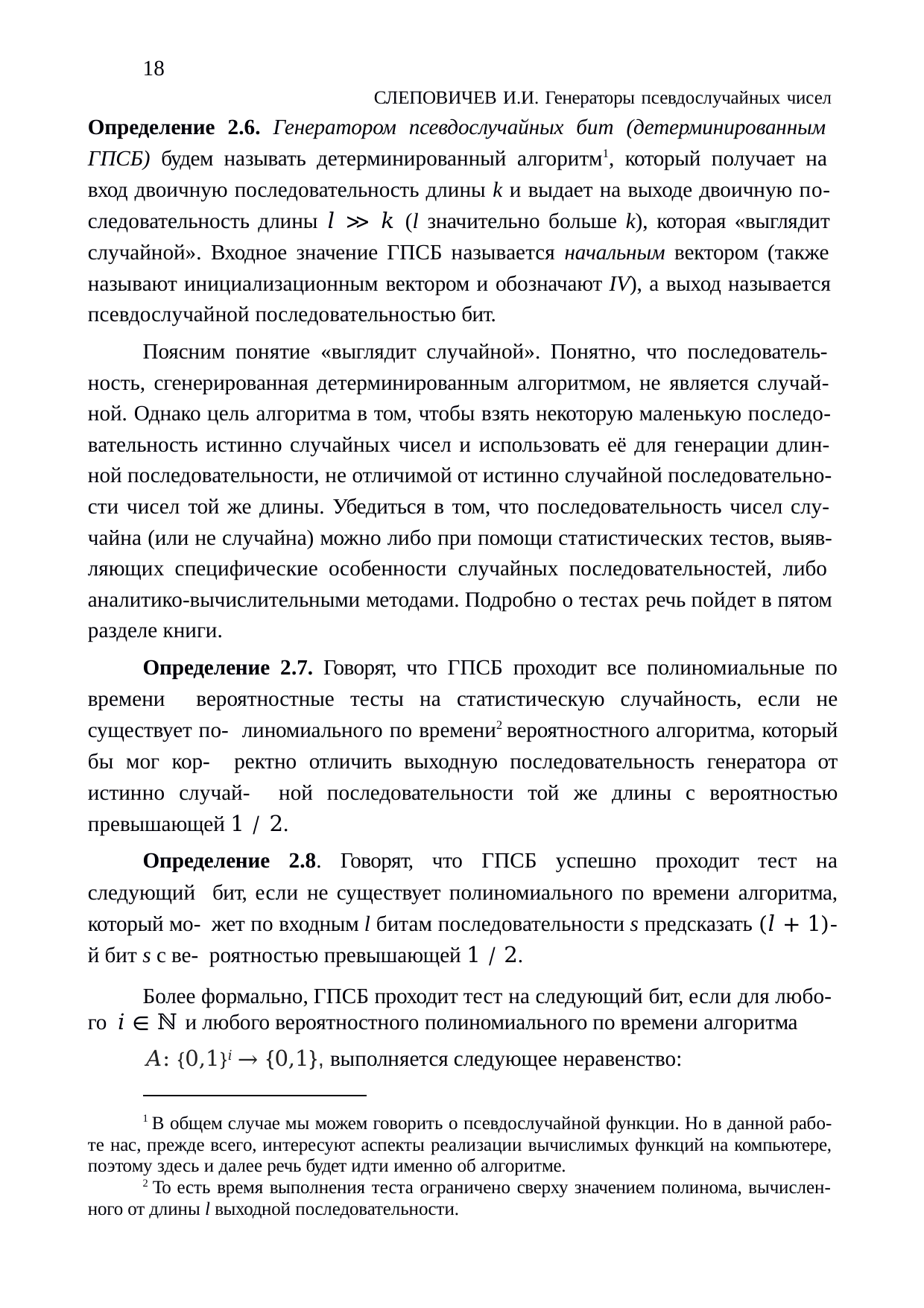

18
СЛЕПОВИЧЕВ И.И. Генераторы псевдослучайных чисел  Определение 2.6. Генератором псевдослучайных бит (детерминированным  ГПСБ) будем называть детерминированный алгоритм1, который получает на  вход двоичную последовательность длины k и выдает на выходе двоичную по-  следовательность длины 𝑙 ≫ 𝑘 (l значительно больше k), которая «выглядит  случайной». Входное значение ГПСБ называется начальным вектором (также  называют инициализационным вектором и обозначают IV), а выход называется  псевдослучайной последовательностью бит.
Поясним понятие «выглядит случайной». Понятно, что последователь-  ность, сгенерированная детерминированным алгоритмом, не является случай-  ной. Однако цель алгоритма в том, чтобы взять некоторую маленькую последо-  вательность истинно случайных чисел и использовать её для генерации длин-  ной последовательности, не отличимой от истинно случайной последовательно-  сти чисел той же длины. Убедиться в том, что последовательность чисел слу-  чайна (или не случайна) можно либо при помощи статистических тестов, выяв-  ляющих специфические особенности случайных последовательностей, либо  аналитико-вычислительными методами. Подробно о тестах речь пойдет в пятом  разделе книги.
Определение 2.7. Говорят, что ГПСБ проходит все полиномиальные по времени  вероятностные тесты на статистическую случайность, если не существует по-  линомиального по времени2 вероятностного алгоритма, который бы мог кор-  ректно отличить выходную последовательность генератора от истинно случай-  ной последовательности той же длины с вероятностью превышающей 1 ∕ 2.
Определение 2.8. Говорят, что ГПСБ успешно проходит тест на следующий  бит, если не существует полиномиального по времени алгоритма, который мо-  жет по входным l битам последовательности s предсказать (𝑙 + 1)-й бит s с ве-  роятностью превышающей 1 ∕ 2.
Более формально, ГПСБ проходит тест на следующий бит, если для любо-  го 𝑖 ∈ ℕ и любого вероятностного полиномиального по времени алгоритма
𝐴: {0,1}𝑖 → {0,1}, выполняется следующее неравенство:

1 В общем случае мы можем говорить о псевдослучайной функции. Но в данной рабо-  те нас, прежде всего, интересуют аспекты реализации вычислимых функций на компьютере,  поэтому здесь и далее речь будет идти именно об алгоритме.
2 То есть время выполнения теста ограничено сверху значением полинома, вычислен-  ного от длины l выходной последовательности.